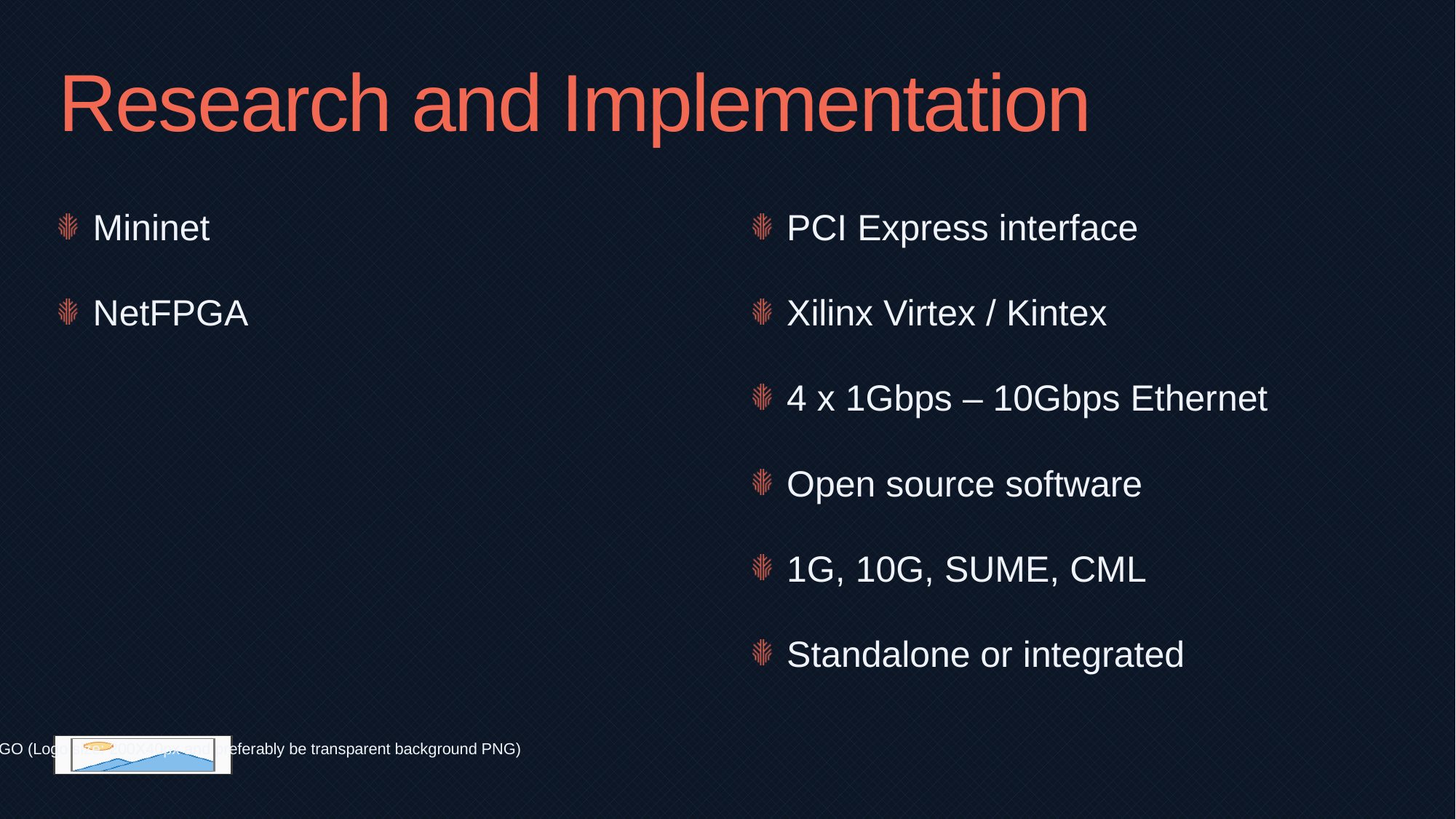

# Research and Implementation
PCI Express interface
Xilinx Virtex / Kintex
4 x 1Gbps – 10Gbps Ethernet
Open source software
1G, 10G, SUME, CML
Standalone or integrated

Mininet
NetFPGA